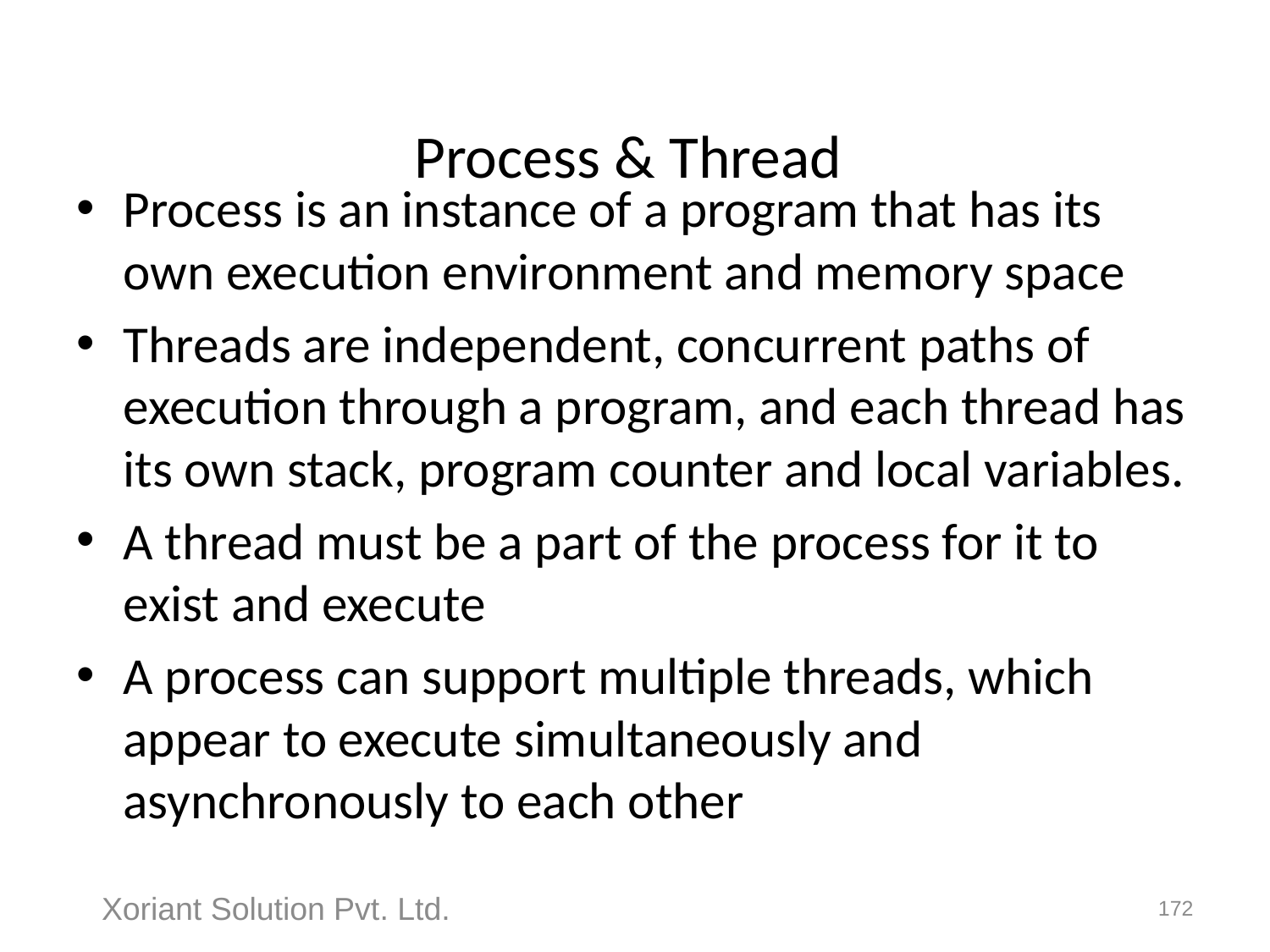

# Process & Thread
Process is an instance of a program that has its own execution environment and memory space
Threads are independent, concurrent paths of execution through a program, and each thread has its own stack, program counter and local variables.
A thread must be a part of the process for it to exist and execute
A process can support multiple threads, which appear to execute simultaneously and asynchronously to each other

Xoriant Solution Pvt. Ltd.
172